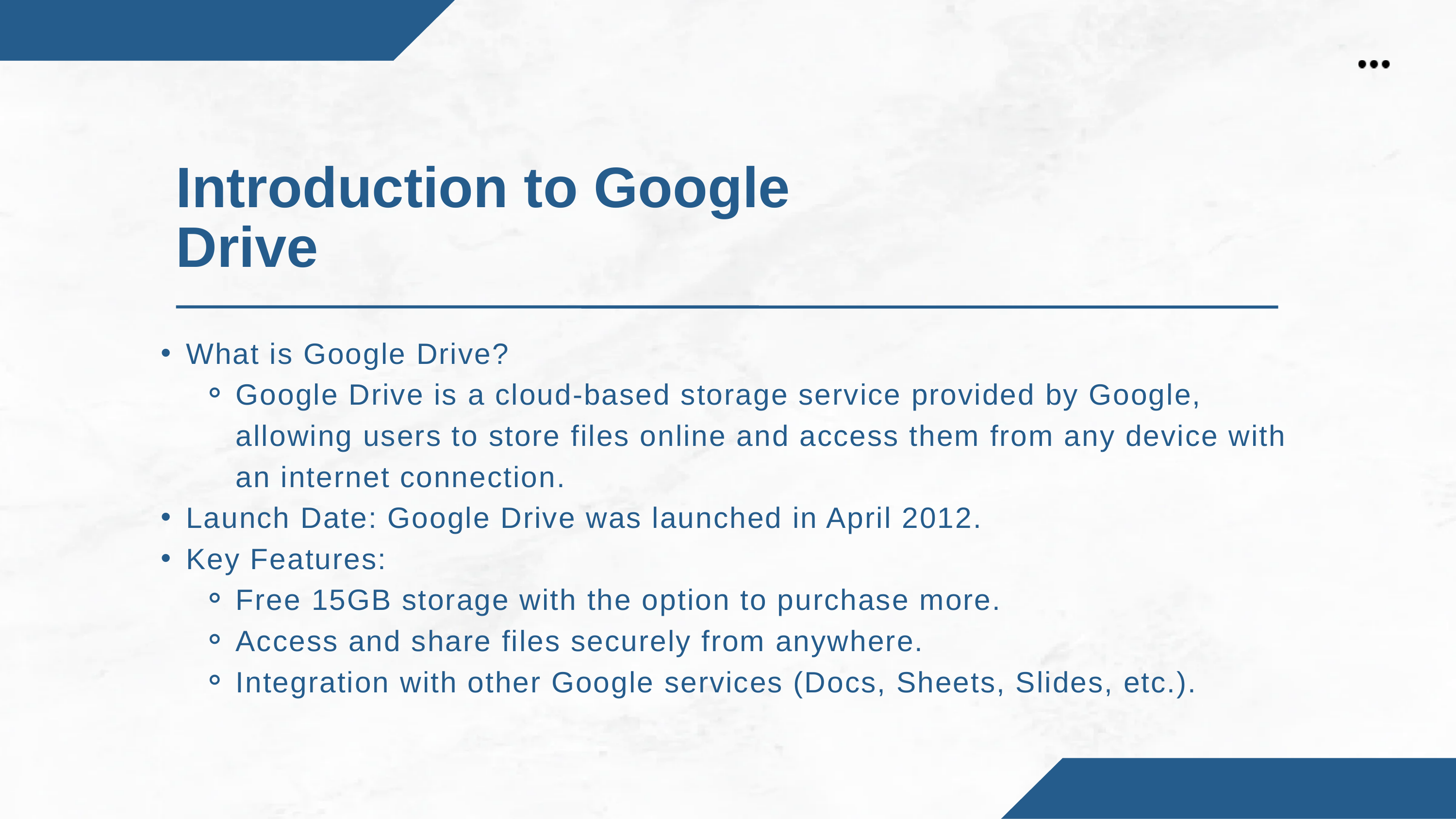

Introduction to Google Drive

What is Google Drive?
Google Drive is a cloud-based storage service provided by Google, allowing users to store files online and access them from any device with an internet connection.
Launch Date: Google Drive was launched in April 2012.
Key Features:
Free 15GB storage with the option to purchase more.
Access and share files securely from anywhere.
Integration with other Google services (Docs, Sheets, Slides, etc.).